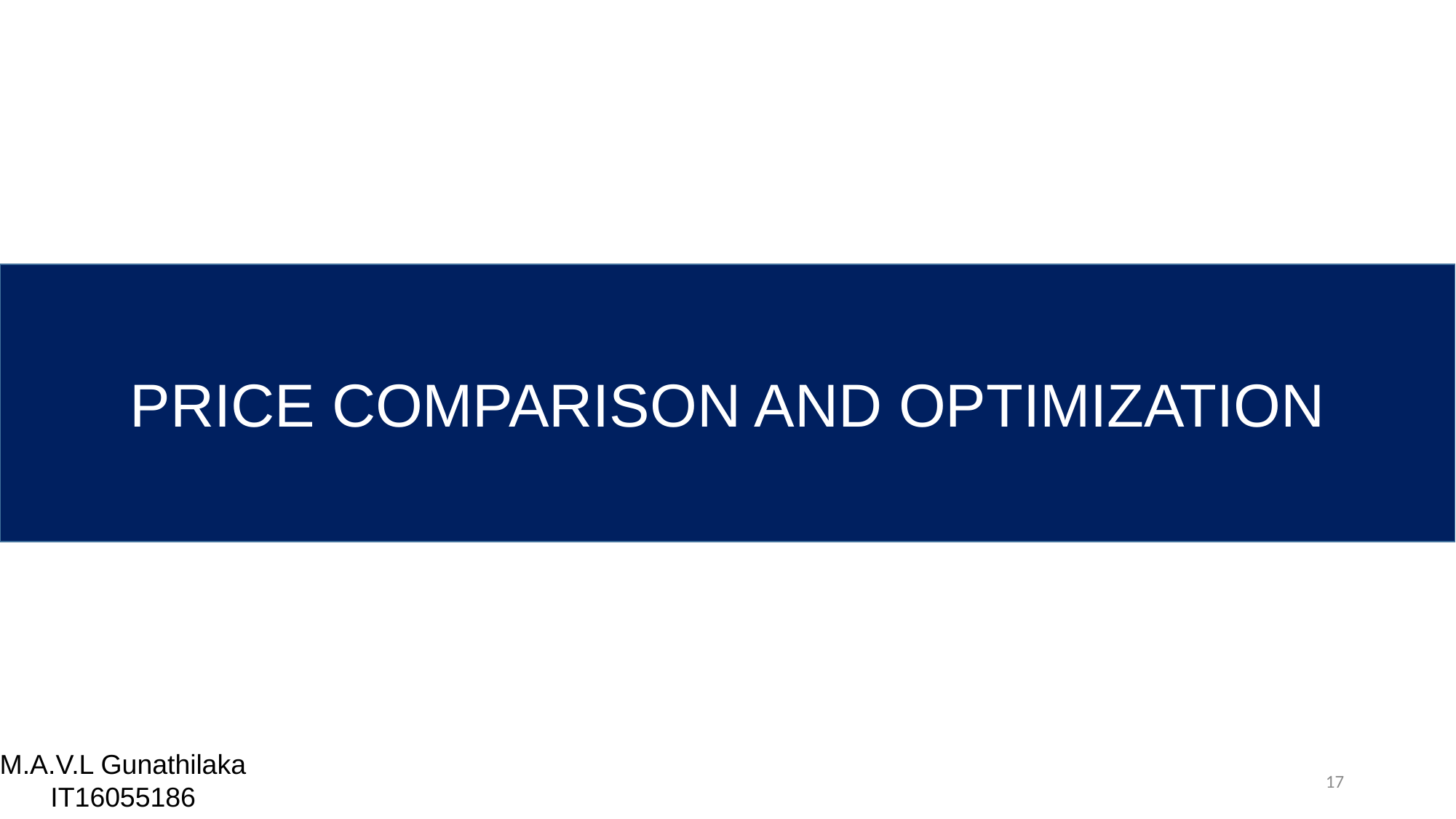

PRICE COMPARISON AND OPTIMIZATION
M.A.V.L Gunathilaka
IT16055186
17